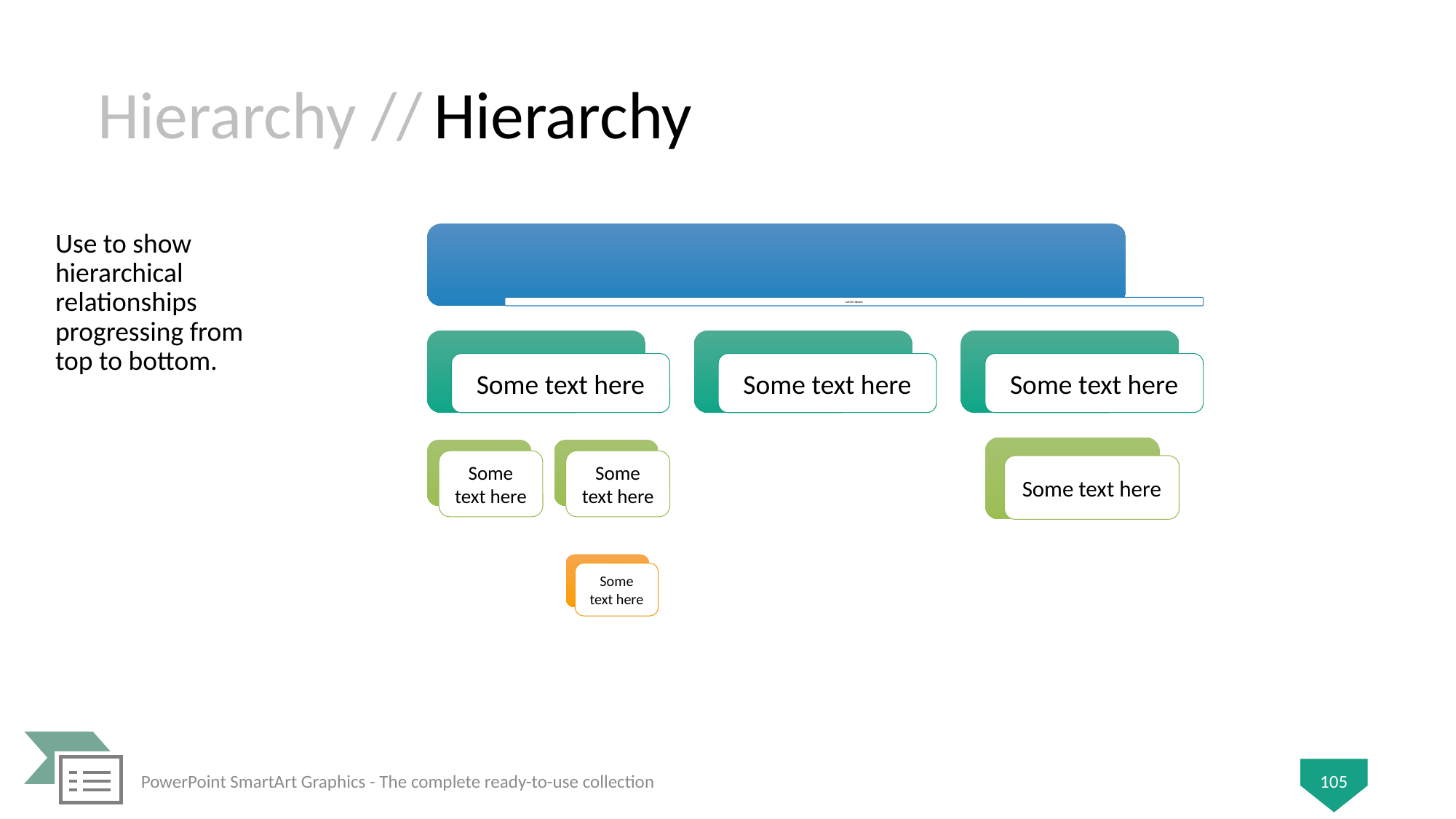

# Hierarchy
Use to show hierarchical relationships progressing from top to bottom.
Lorem Ipsum
Some text here
Some text here
Some text here
Some text here
Some text here
Some text here
Some text here
PowerPoint SmartArt Graphics - The complete ready-to-use collection
105